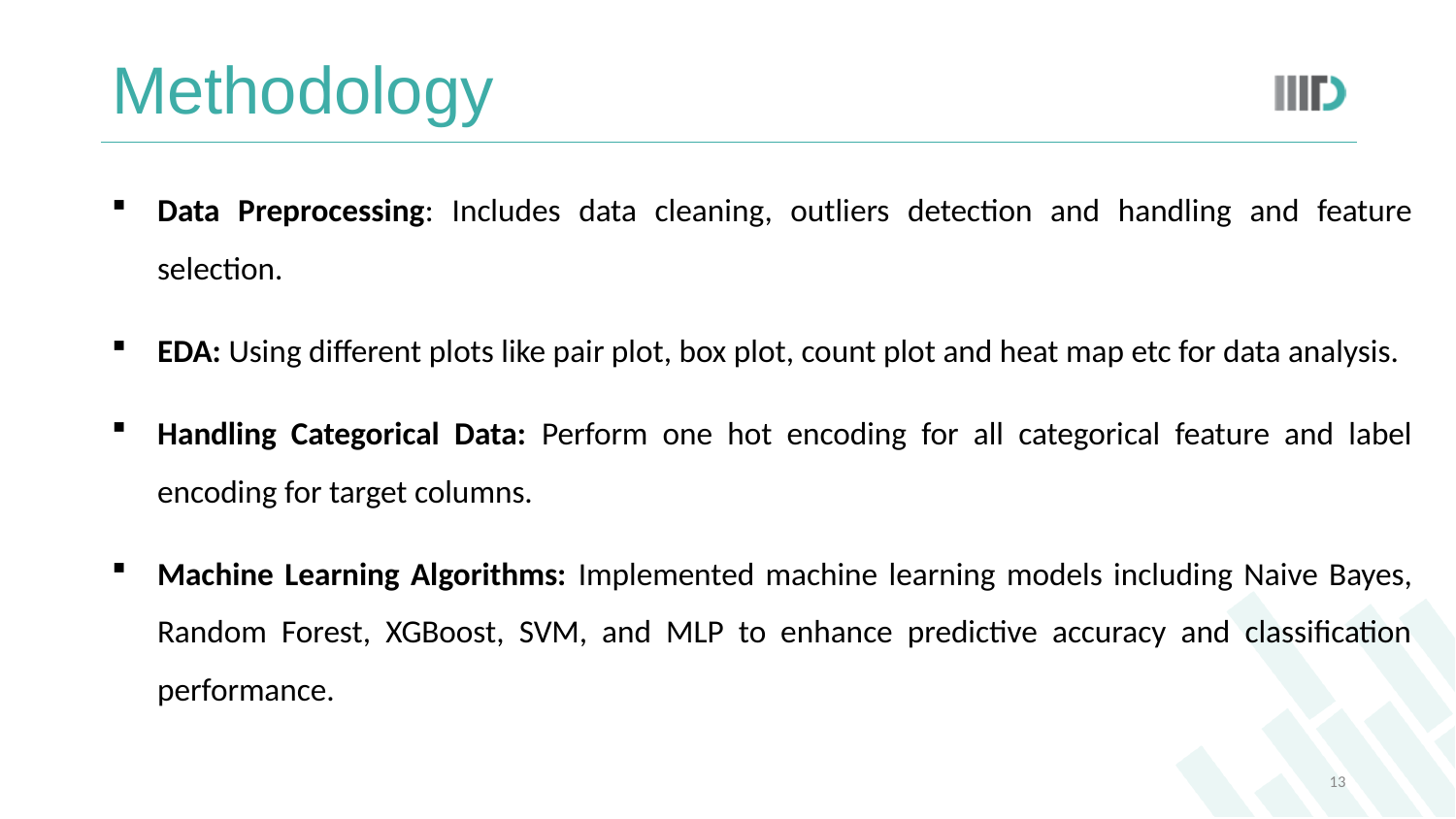

# Methodology
Data Preprocessing: Includes data cleaning, outliers detection and handling and feature selection.
EDA: Using different plots like pair plot, box plot, count plot and heat map etc for data analysis.
Handling Categorical Data: Perform one hot encoding for all categorical feature and label encoding for target columns.
Machine Learning Algorithms: Implemented machine learning models including Naive Bayes, Random Forest, XGBoost, SVM, and MLP to enhance predictive accuracy and classification performance.

13